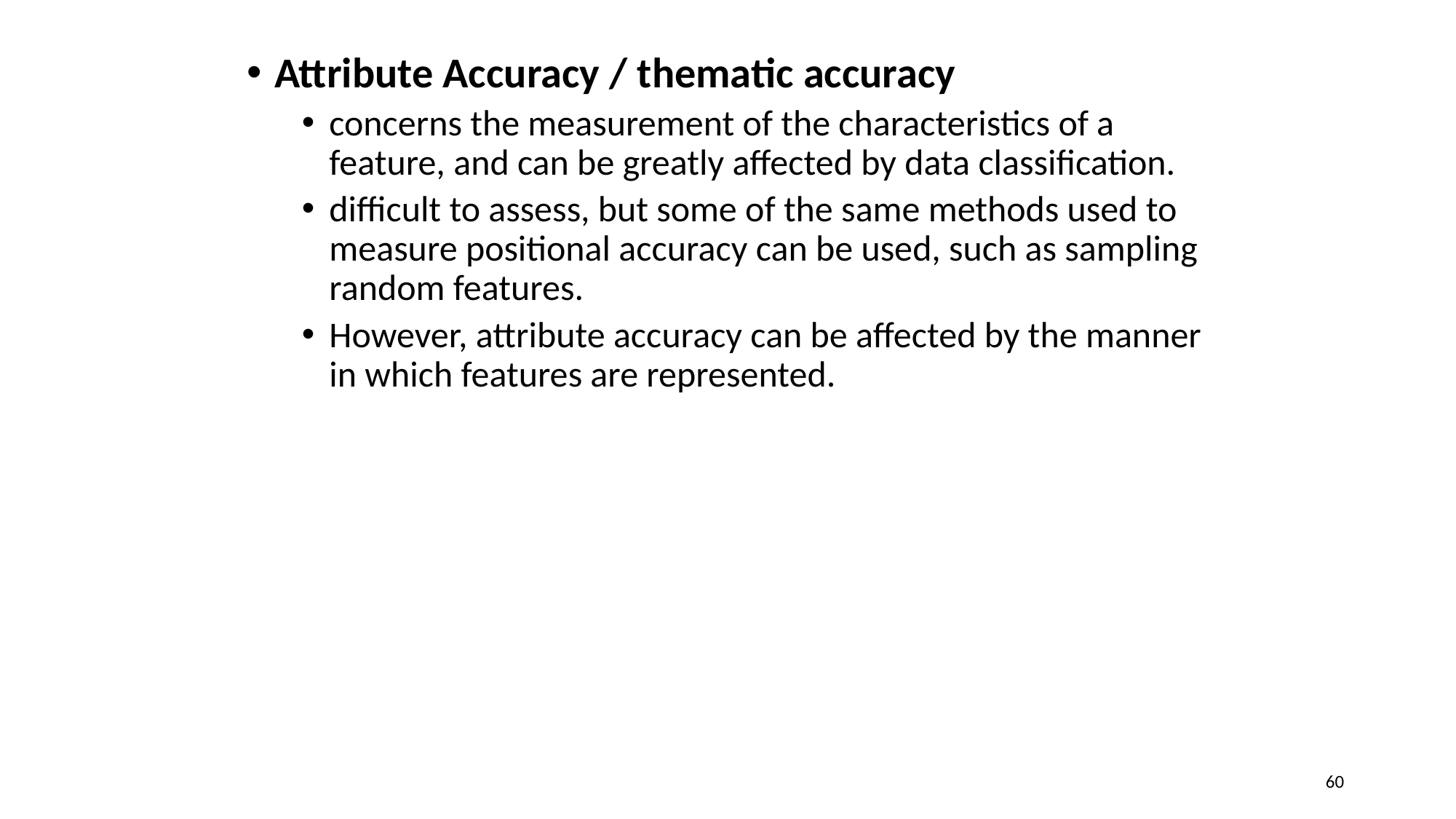

Attribute Accuracy / thematic accuracy
concerns the measurement of the characteristics of a feature, and can be greatly affected by data classification.
difficult to assess, but some of the same methods used to measure positional accuracy can be used, such as sampling random features.
However, attribute accuracy can be affected by the manner in which features are represented.
60